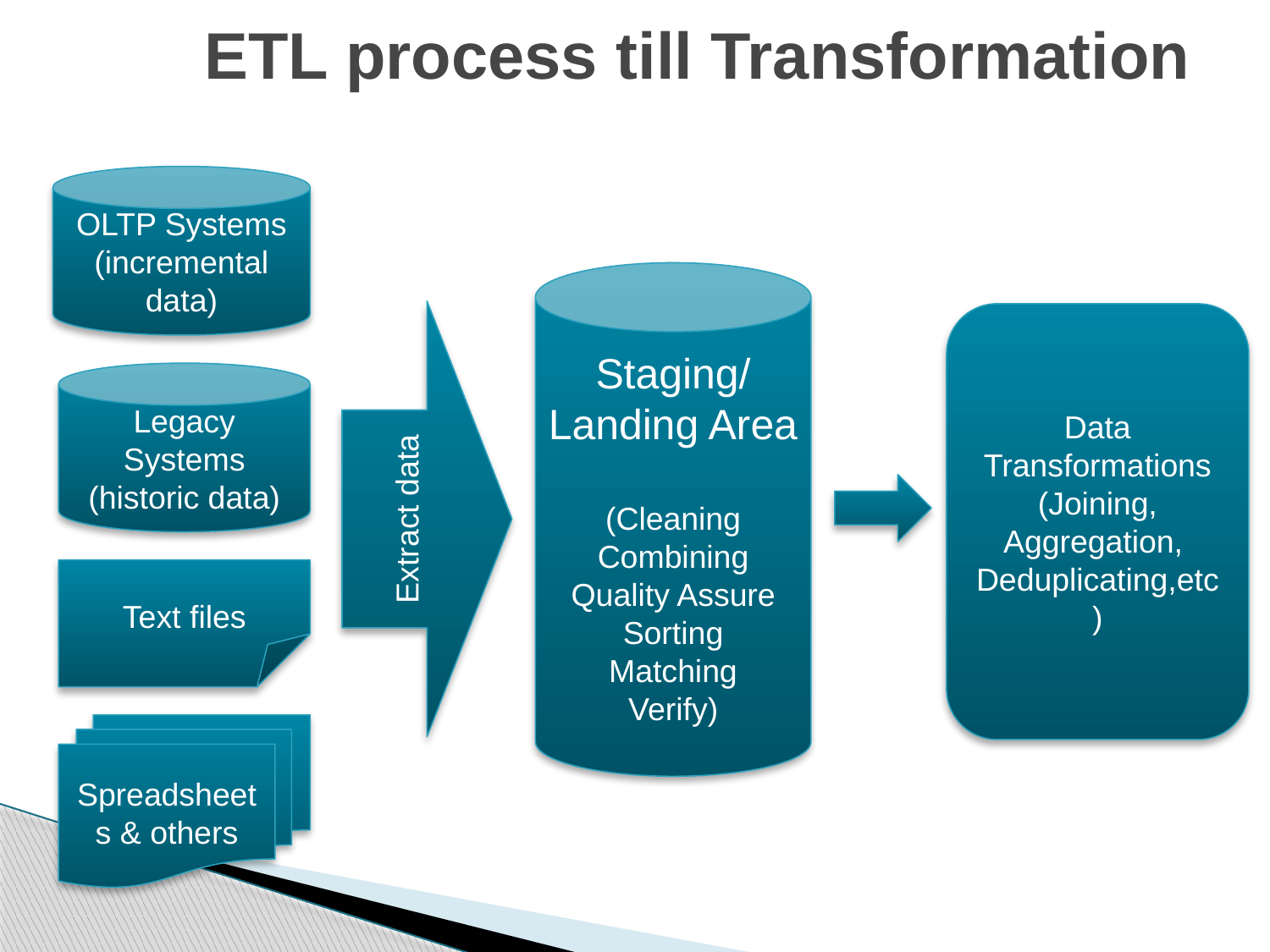

# ETL process till Transformation
OLTP Systems (incremental data)
Staging/Landing Area               (Cleaning
Combining
Quality Assure
Sorting
Matching
Verify)
Extract data
Data Transformations (Joining,
Aggregation,
Deduplicating,etc)

Legacy Systems (historic data)

Text files
Spreadsheets & others